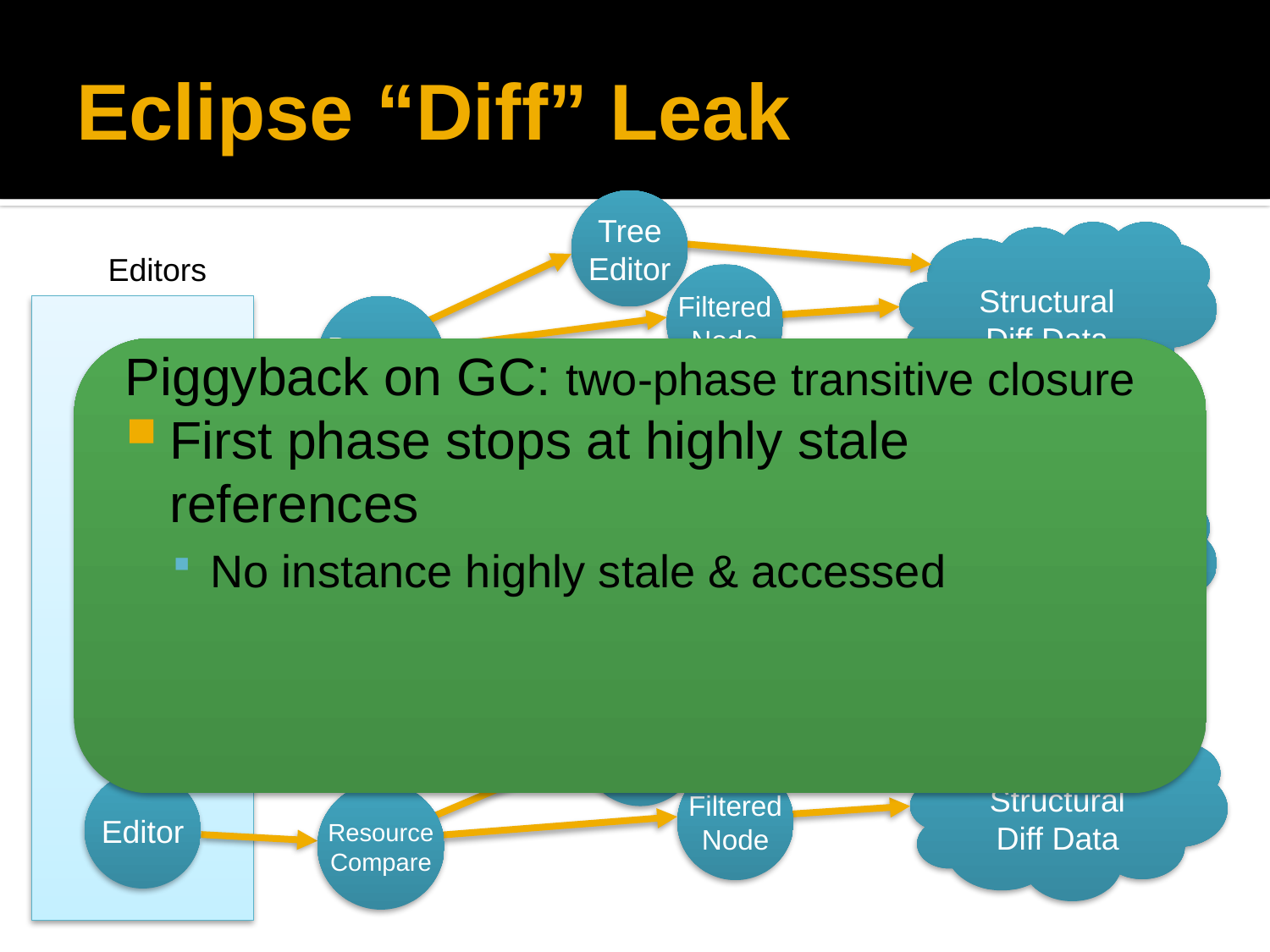

# Eclipse “Diff” Leak
Tree
Editor

Structural
Diff Data
Editors

Filtered
Node

Resource
Compare

Piggyback on GC: two-phase transitive closure
First phase stops at highly stale references
No instance highly stale & accessed

Editor

Tree
Editor

Structural
Diff Data

Resource
Compare
Filtered
Node
Editor

…
…
…
Tree
Editor

Structural
Diff Data

Filtered
Node
Editor
Resource
Compare